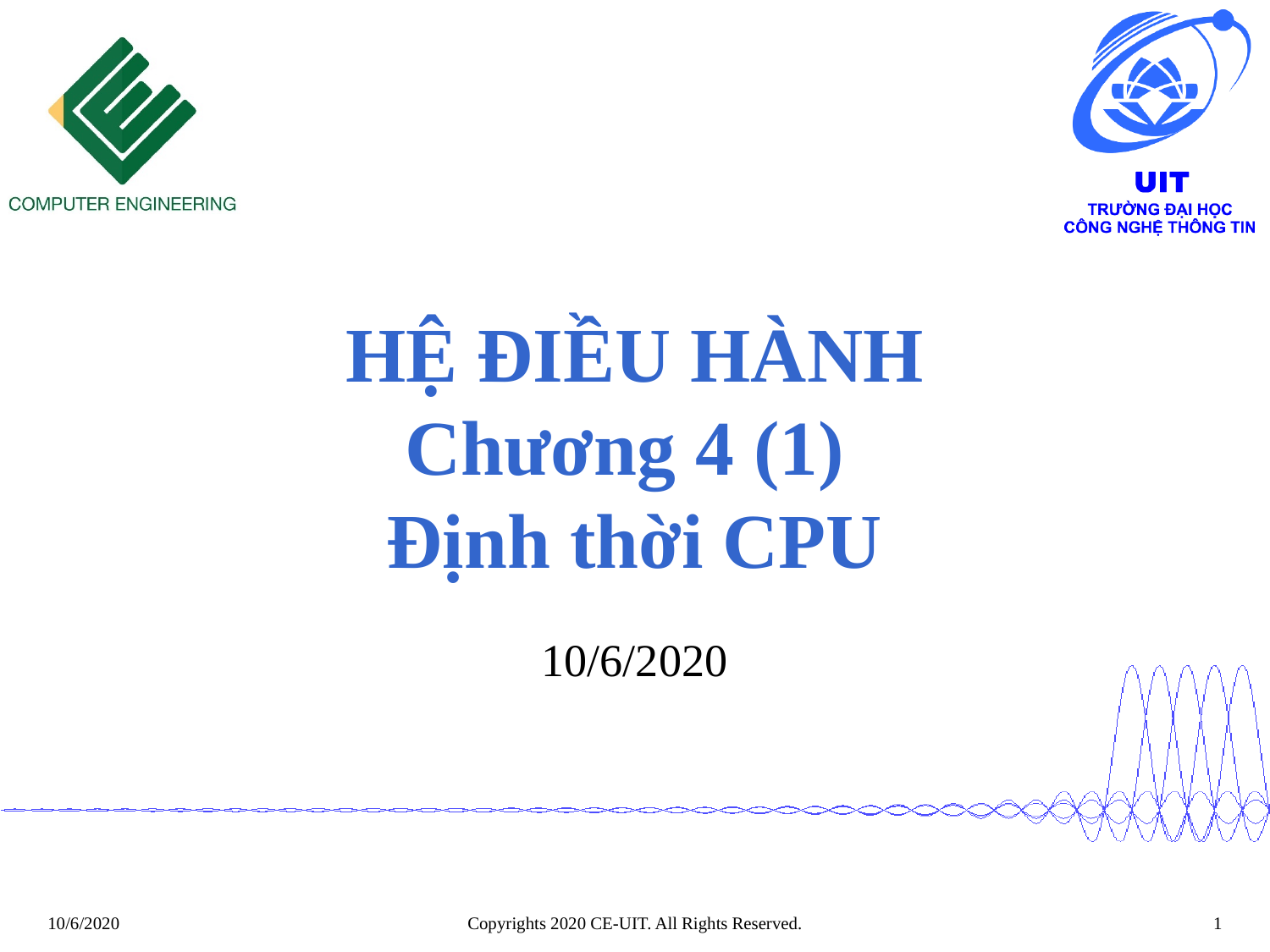

# HỆ ĐIỀU HÀNH Chương 4 (1) Định thời CPU
10/6/2020
Copyrights 2020 CE-UIT. All Rights Reserved.
1
10/6/2020